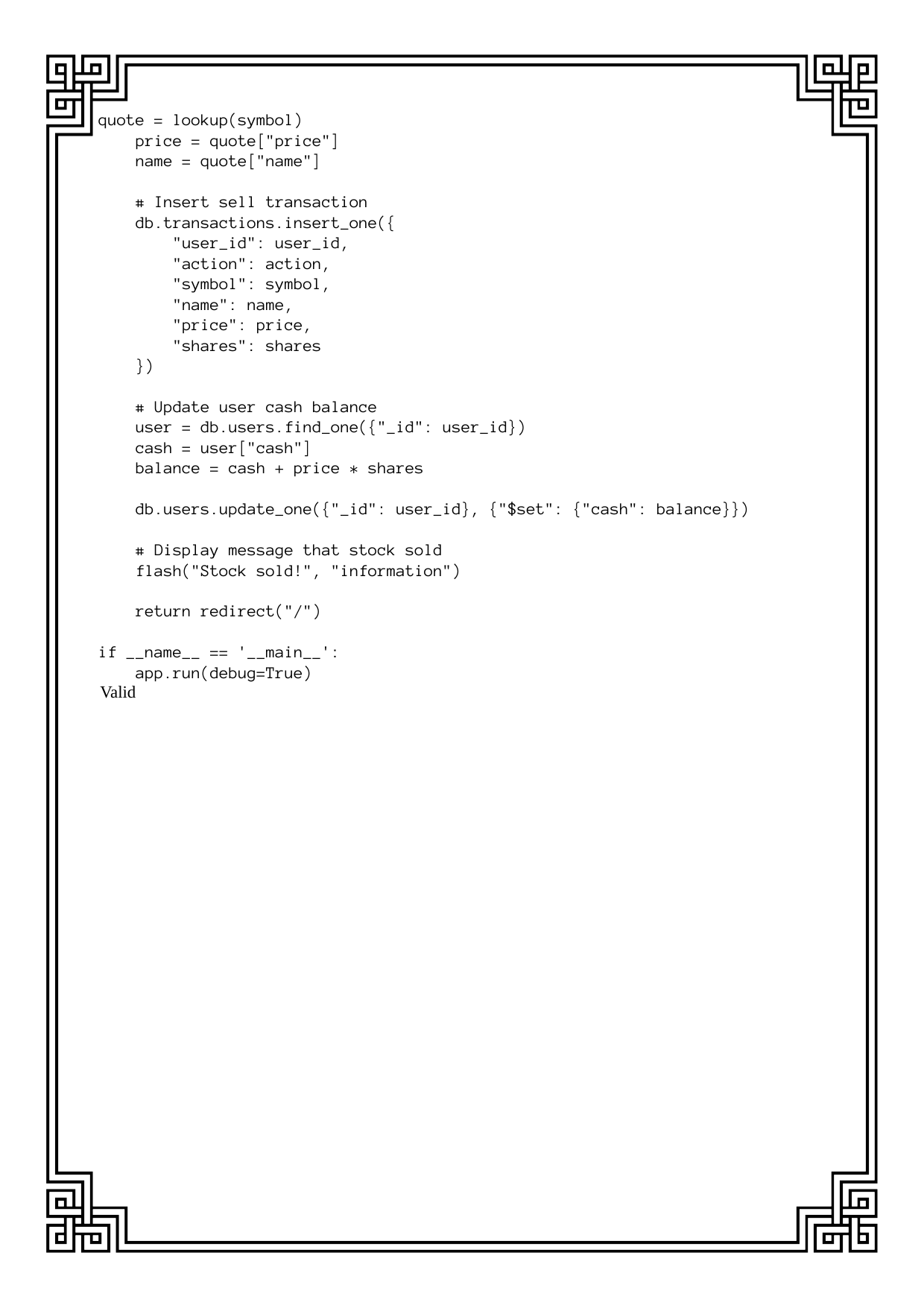

quote = lookup(symbol)
    price = quote["price"]
    name = quote["name"]
    # Insert sell transaction
    db.transactions.insert_one({
        "user_id": user_id,
        "action": action,
        "symbol": symbol,
        "name": name,
        "price": price,
        "shares": shares
    })
    # Update user cash balance
    user = db.users.find_one({"_id": user_id})
    cash = user["cash"]
    balance = cash + price * shares
    db.users.update_one({"_id": user_id}, {"$set": {"cash": balance}})
    # Display message that stock sold
    flash("Stock sold!", "information")
    return redirect("/")
if __name__ == '__main__':
    app.run(debug=True)
Valid